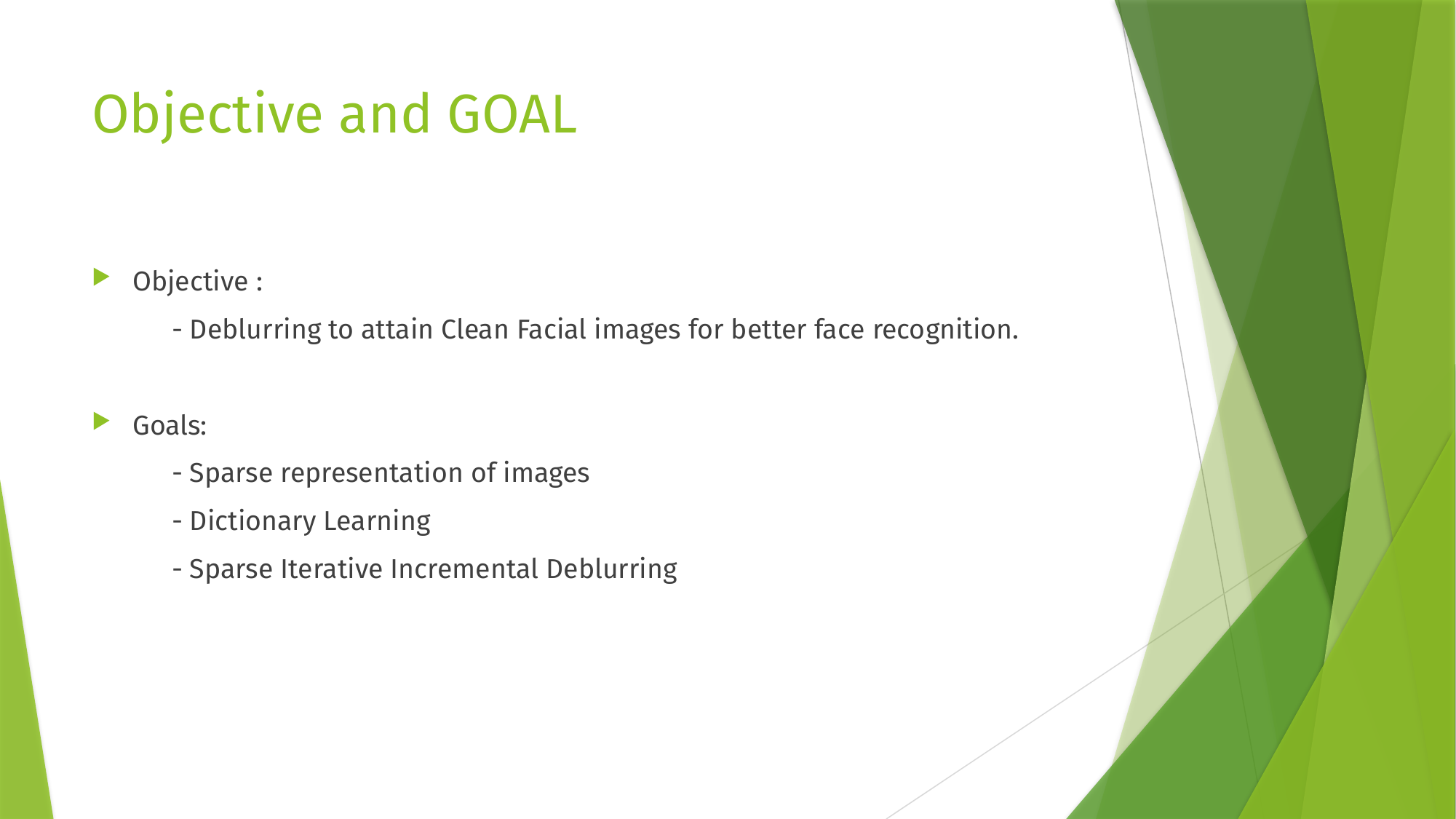

# Objective and GOAL
Objective :
           - Deblurring to attain Clean Facial images for better face recognition.

Goals:
           - Sparse representation of images
           - Dictionary Learning
           - Sparse Iterative Incremental Deblurring